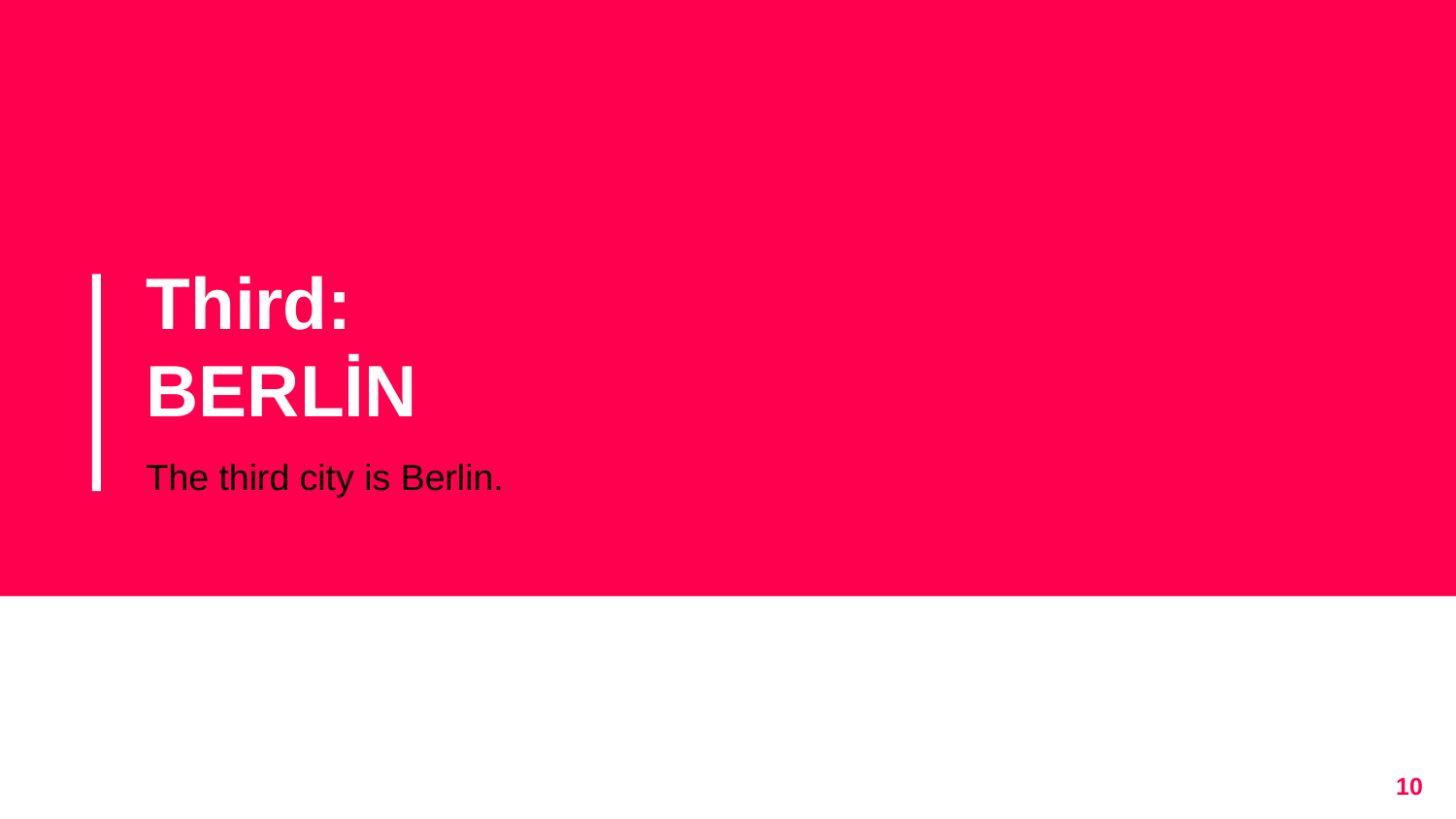

# Third:
BERLİN
The third city is Berlin.
10